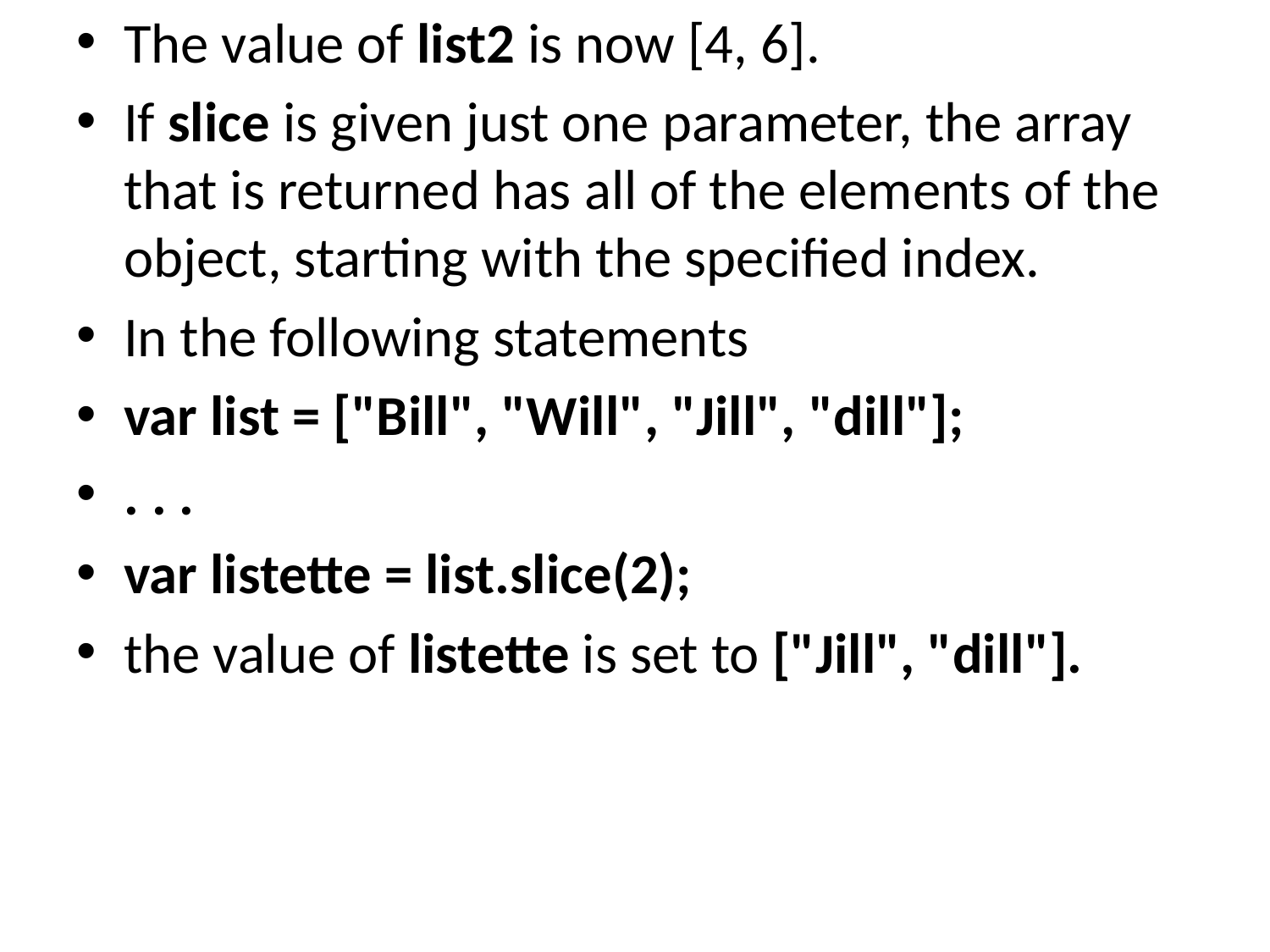

The value of list2 is now [4, 6].
If slice is given just one parameter, the array that is returned has all of the elements of the object, starting with the specified index.
In the following statements
var list = ["Bill", "Will", "Jill", "dill"];
. . .
var listette = list.slice(2);
the value of listette is set to ["Jill", "dill"].